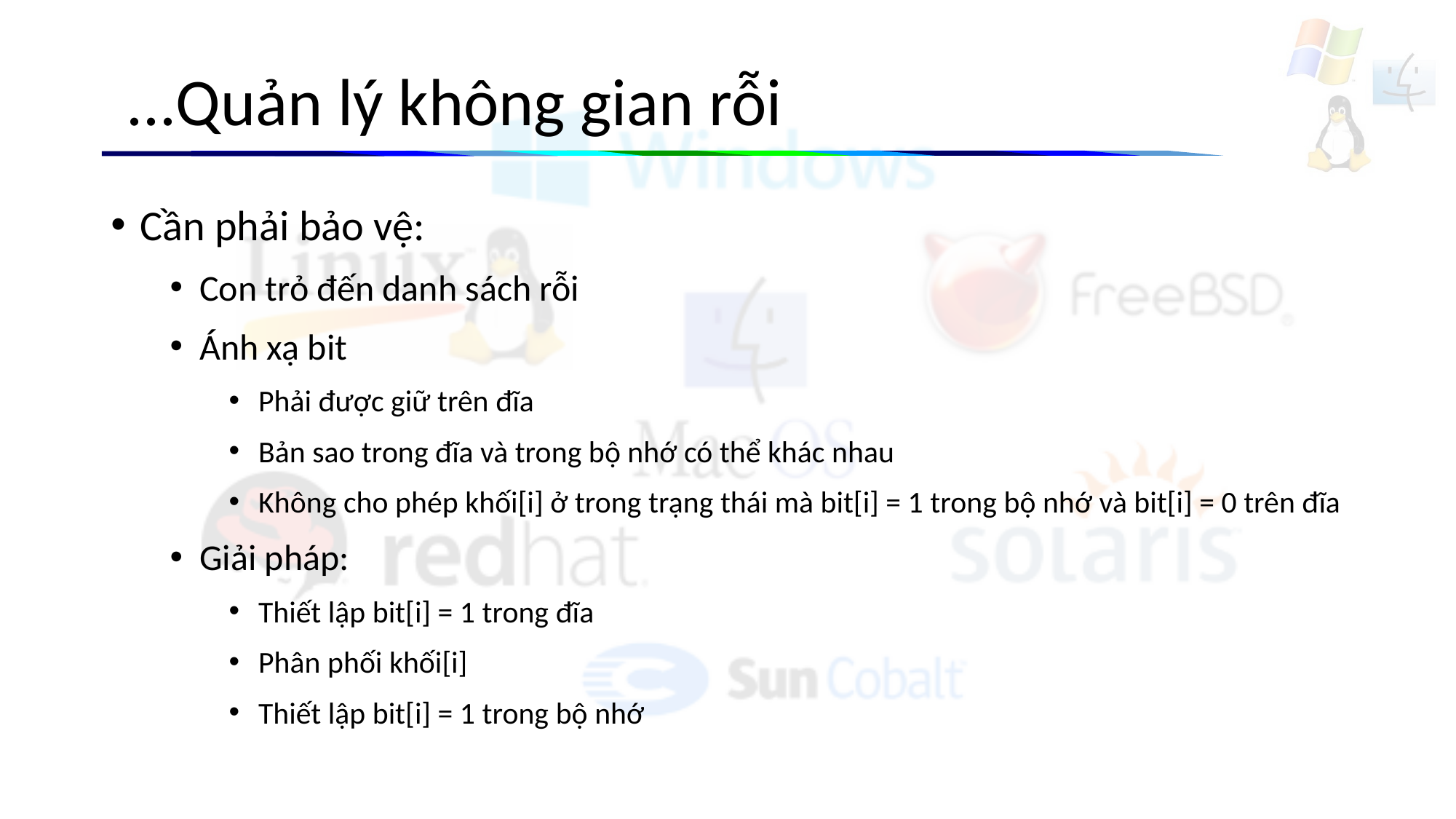

# ...Quản lý không gian rỗi
Cần phải bảo vệ:
Con trỏ đến danh sách rỗi
Ánh xạ bit
Phải được giữ trên đĩa
Bản sao trong đĩa và trong bộ nhớ có thể khác nhau
Không cho phép khối[i] ở trong trạng thái mà bit[i] = 1 trong bộ nhớ và bit[i] = 0 trên đĩa
Giải pháp:
Thiết lập bit[i] = 1 trong đĩa
Phân phối khối[i]
Thiết lập bit[i] = 1 trong bộ nhớ